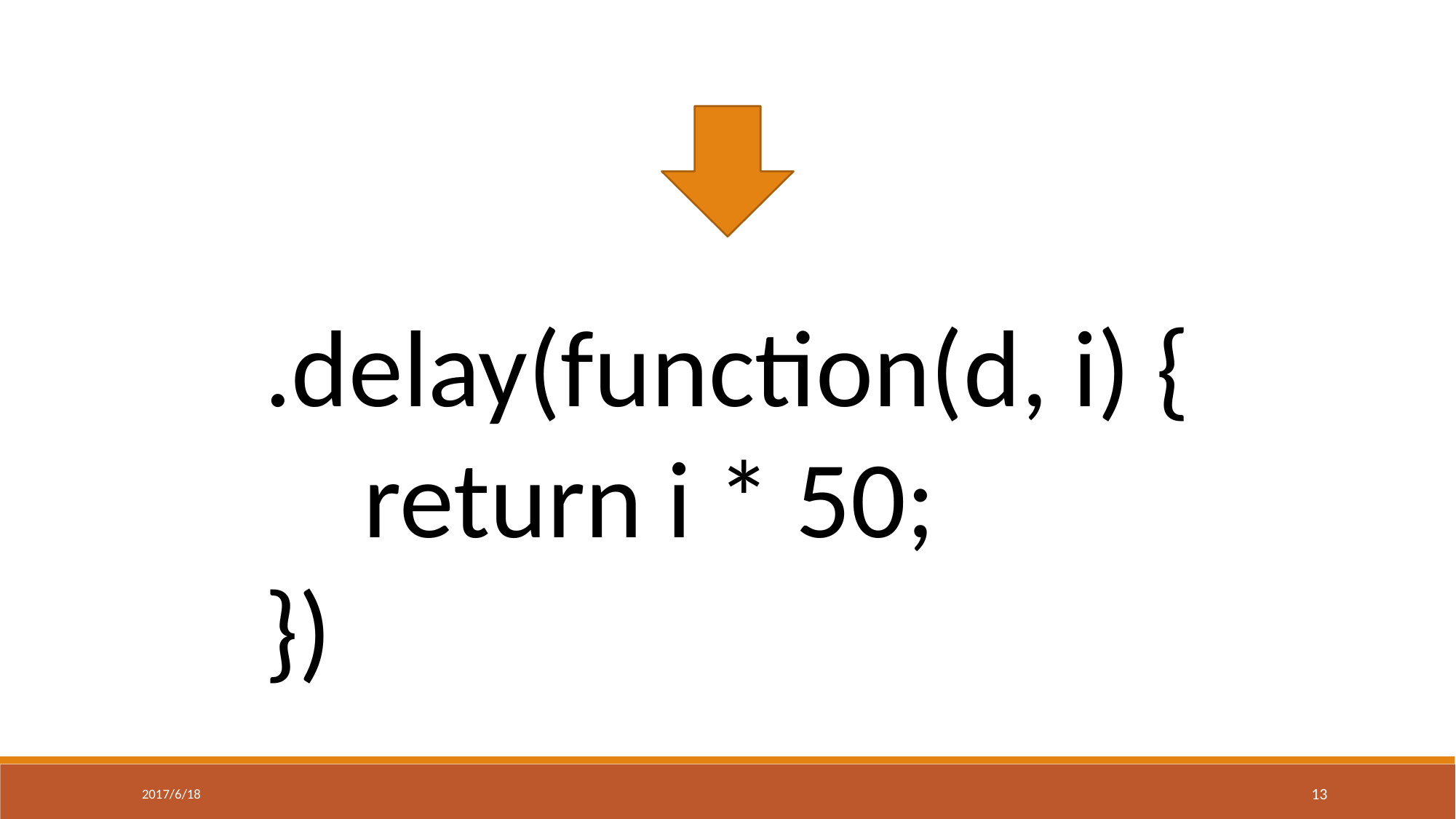

.delay(function(d, i) {
    return i * 50;
})
2017/6/18
13